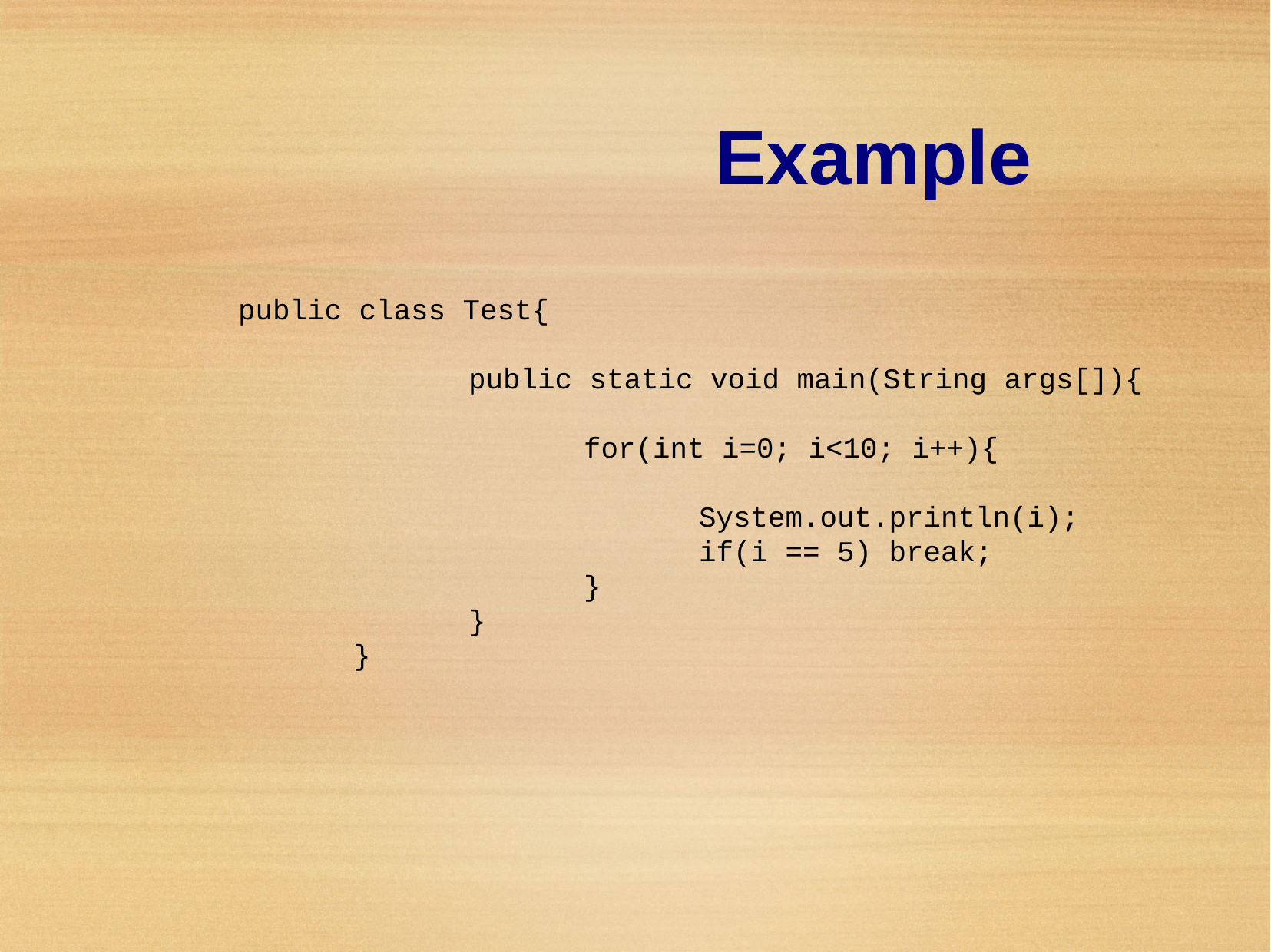

Example

public class Test{

		public static void main(String args[]){

			for(int i=0; i<10; i++){

				System.out.println(i);
				if(i == 5) break;
			}
		}
	}